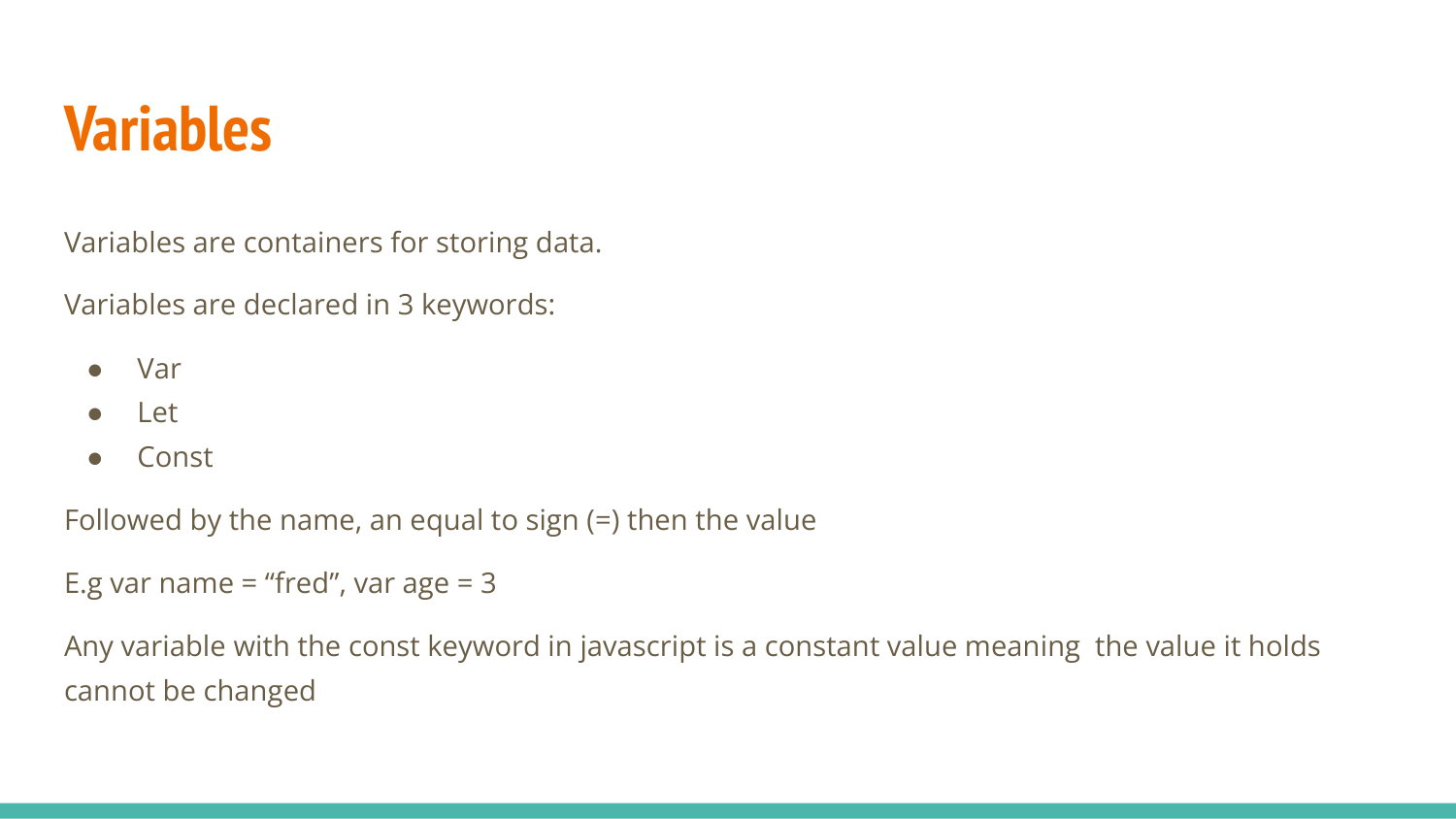

# Variables
Variables are containers for storing data.
Variables are declared in 3 keywords:
Var
Let
Const
Followed by the name, an equal to sign (=) then the value
E.g var name = “fred”, var age = 3
Any variable with the const keyword in javascript is a constant value meaning  the value it holds cannot be changed